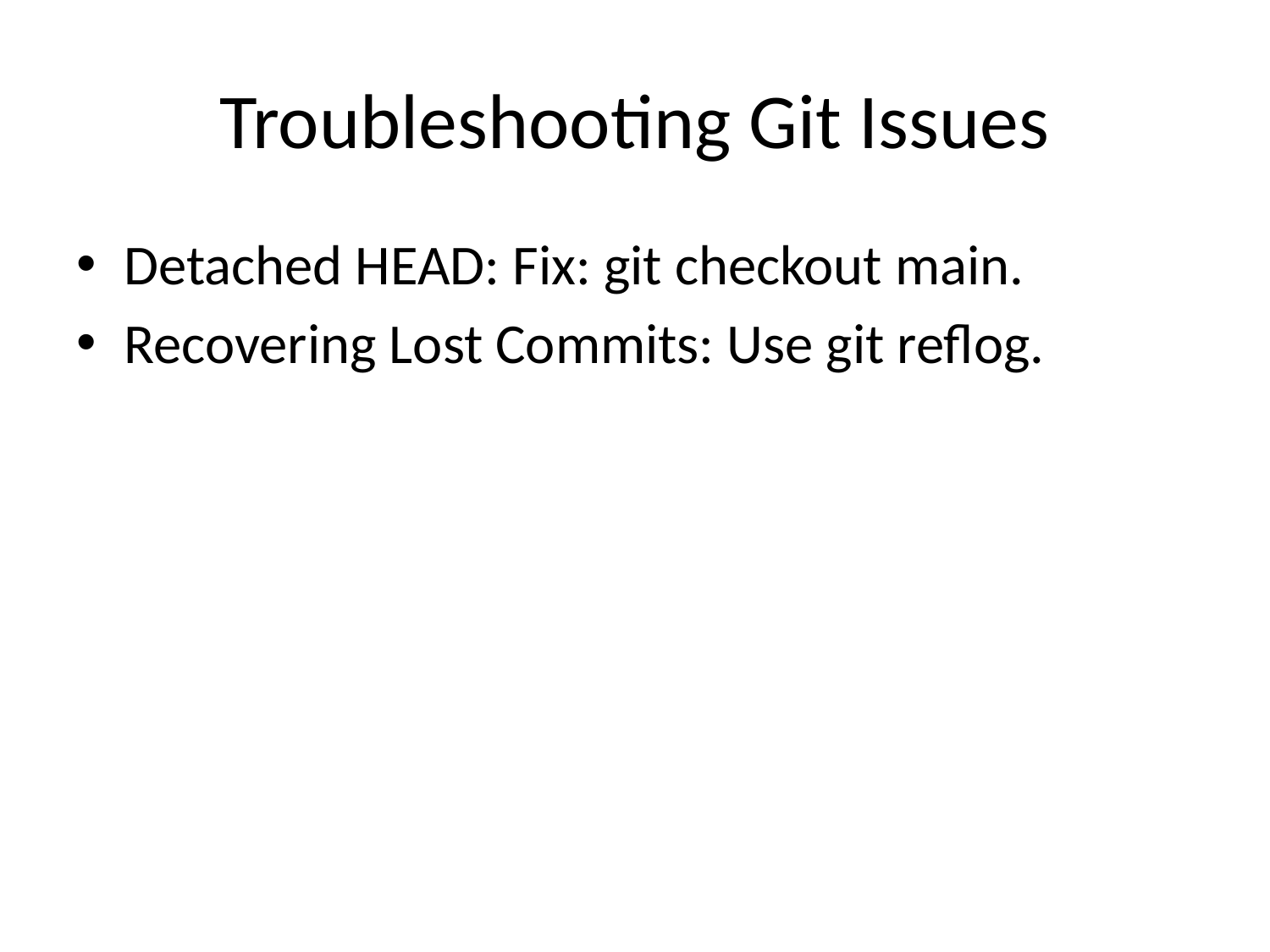

# Troubleshooting Git Issues
Detached HEAD: Fix: git checkout main.
Recovering Lost Commits: Use git reflog.